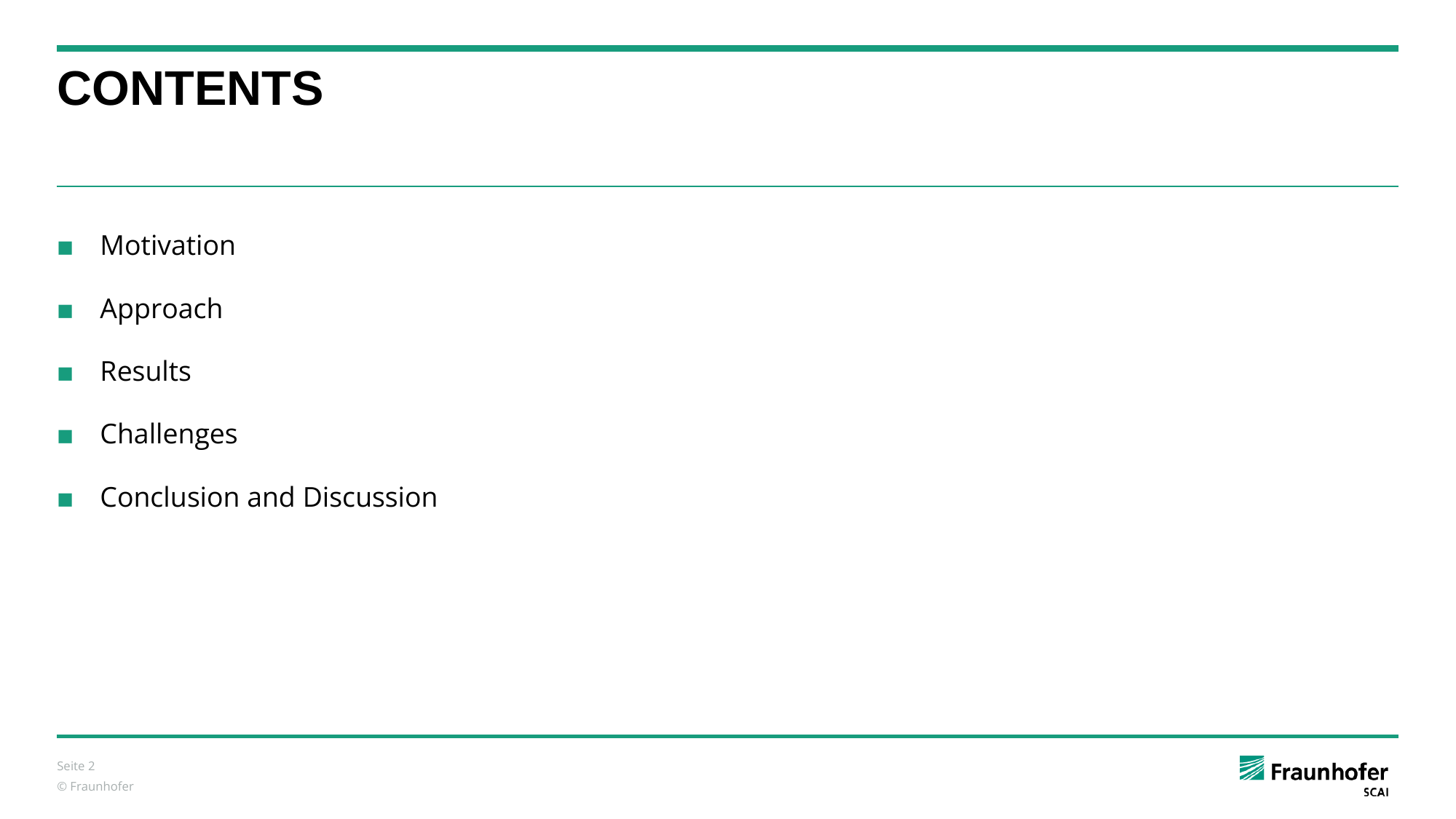

# CONTENTS
Motivation
Approach
Results
Challenges
Conclusion and Discussion
Seite 2